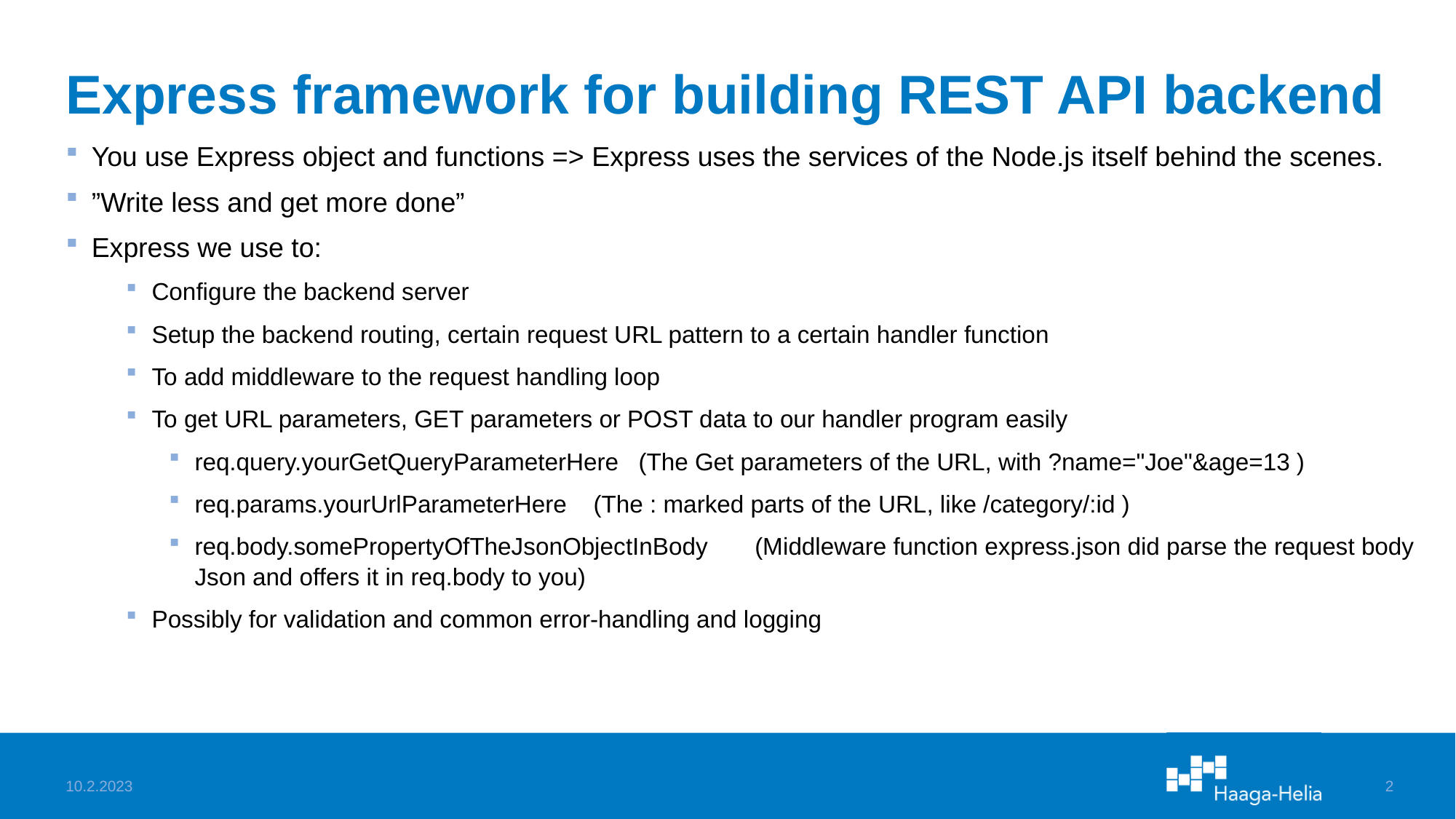

# Express framework for building REST API backend
You use Express object and functions => Express uses the services of the Node.js itself behind the scenes.
”Write less and get more done”
Express we use to:
Configure the backend server
Setup the backend routing, certain request URL pattern to a certain handler function
To add middleware to the request handling loop
To get URL parameters, GET parameters or POST data to our handler program easily
req.query.yourGetQueryParameterHere   (The Get parameters of the URL, with ?name="Joe"&age=13 )
req.params.yourUrlParameterHere    (The : marked parts of the URL, like /category/:id )
req.body.somePropertyOfTheJsonObjectInBody       (Middleware function express.json did parse the request body Json and offers it in req.body to you)
Possibly for validation and common error-handling and logging

10.2.2023

2